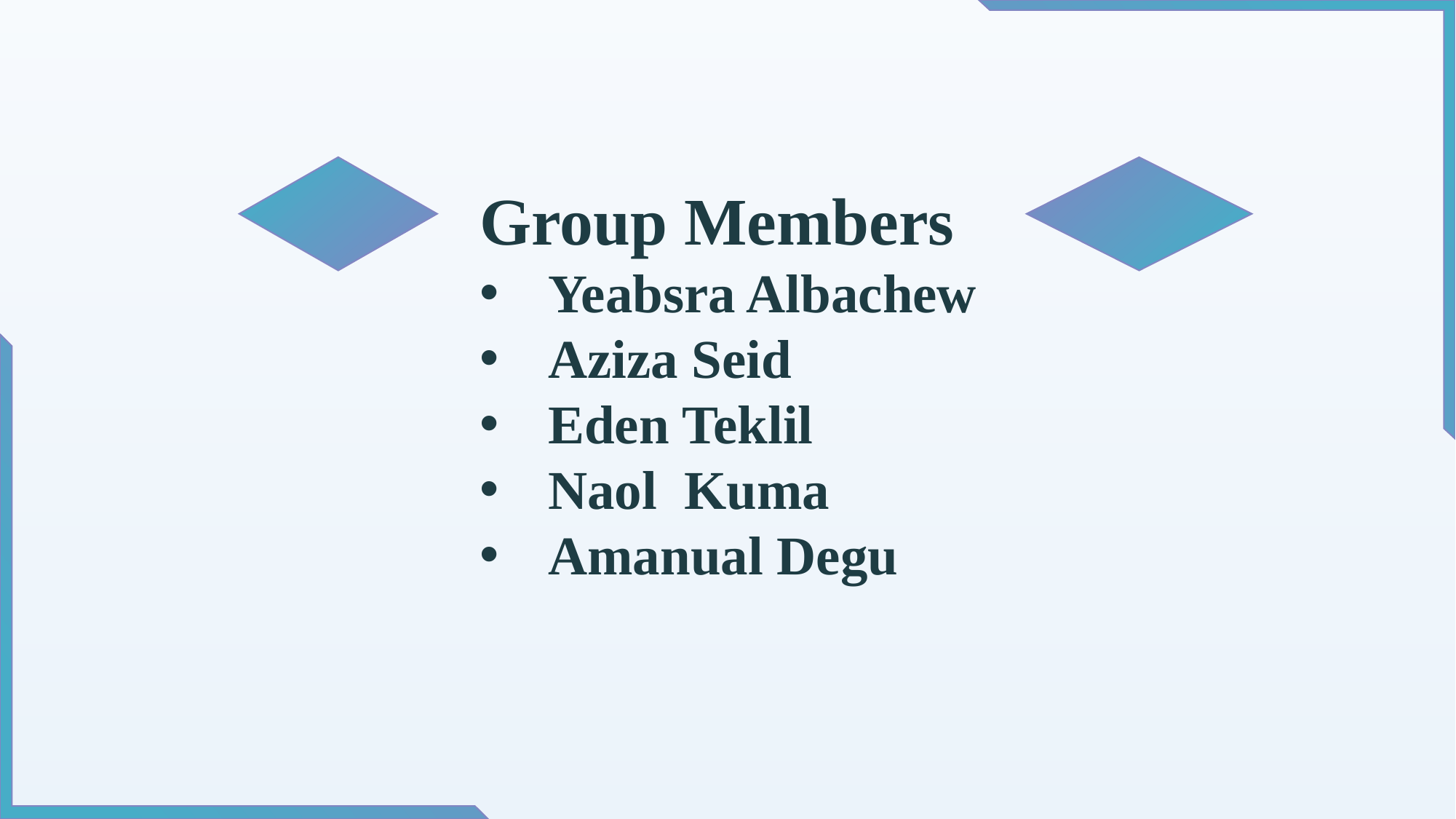

Group Members
Yeabsra Albachew
Aziza Seid
Eden Teklil
Naol  Kuma
Amanual Degu